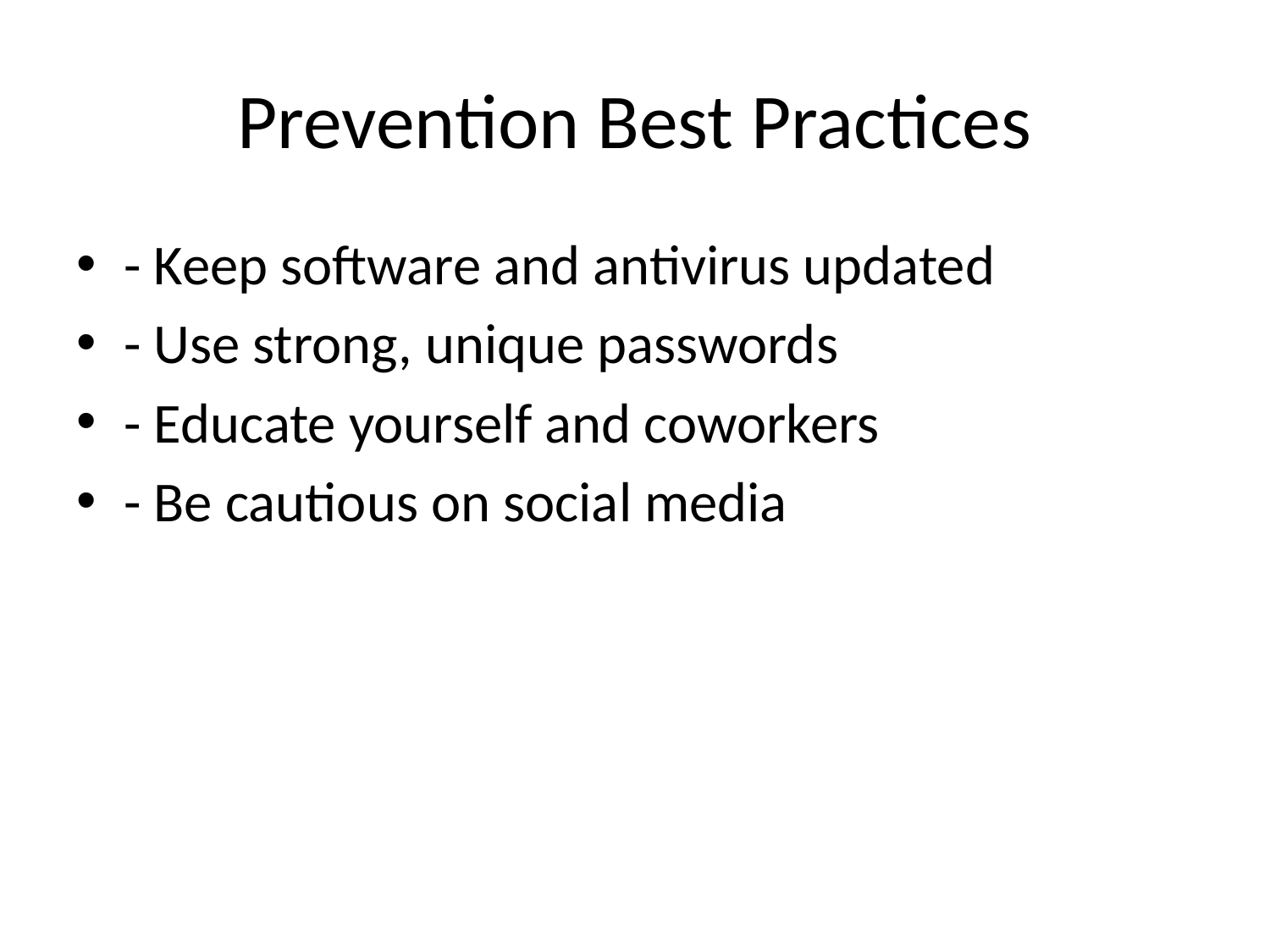

# Prevention Best Practices
- Keep software and antivirus updated
- Use strong, unique passwords
- Educate yourself and coworkers
- Be cautious on social media